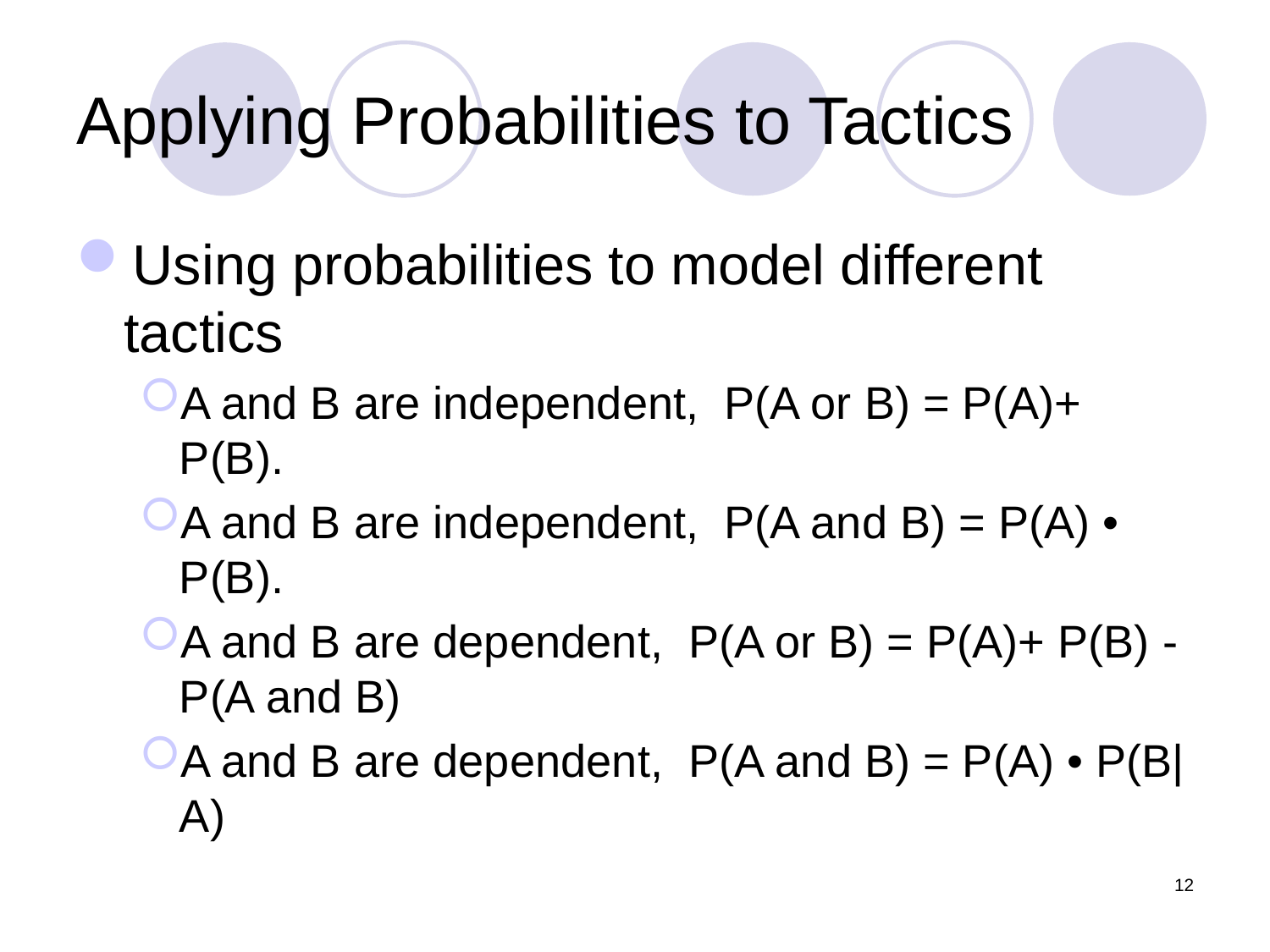

# Applying Probabilities to Tactics
Using probabilities to model different tactics
A and B are independent,  P(A or B) = P(A)+ P(B).
A and B are independent,  P(A and B) = P(A) • P(B).
A and B are dependent,  P(A or B) = P(A)+ P(B) - P(A and B)
A and B are dependent,  P(A and B) = P(A) • P(B|A)
12